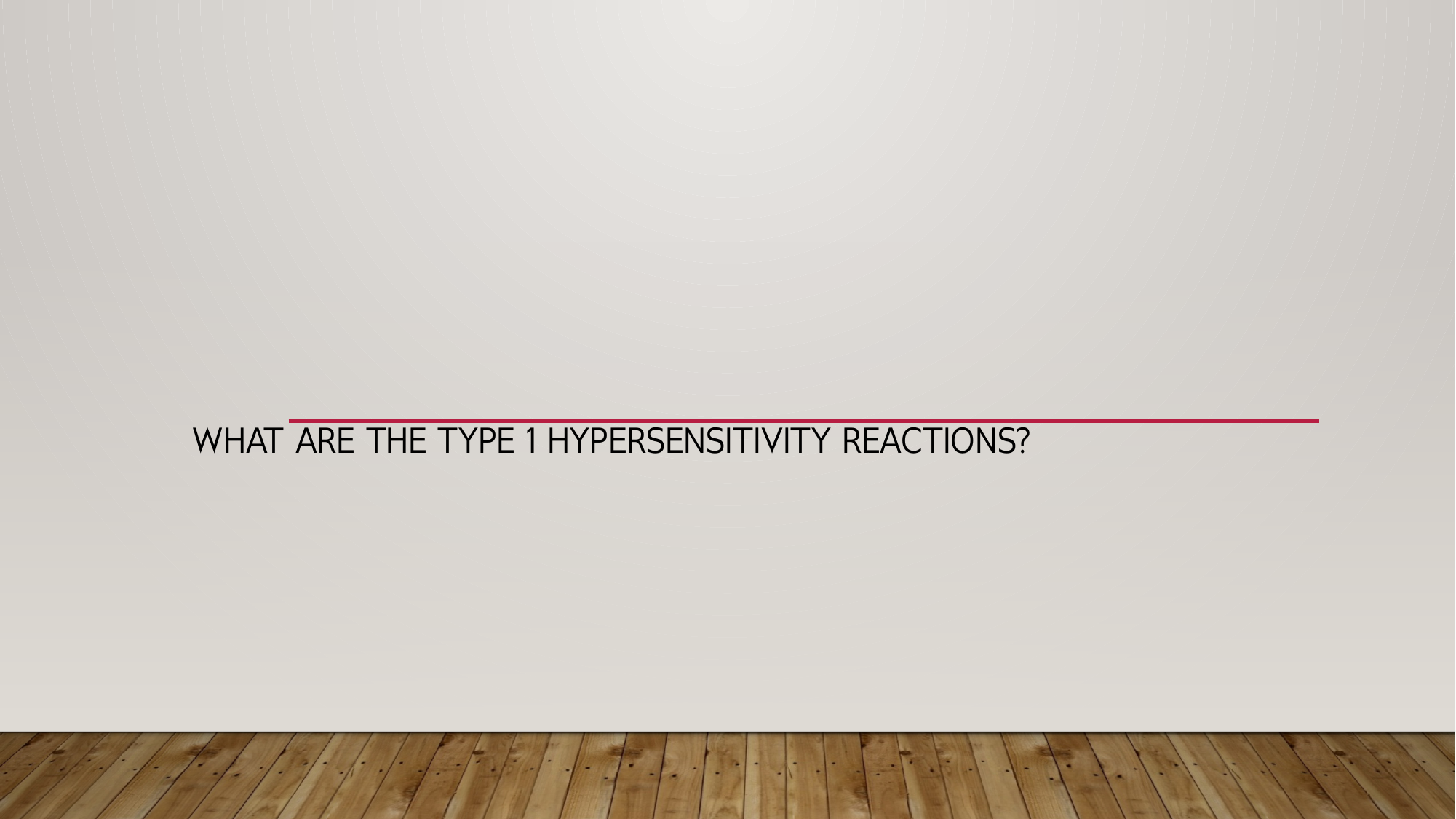

# What are the type 1 hypersensitivity reactions?